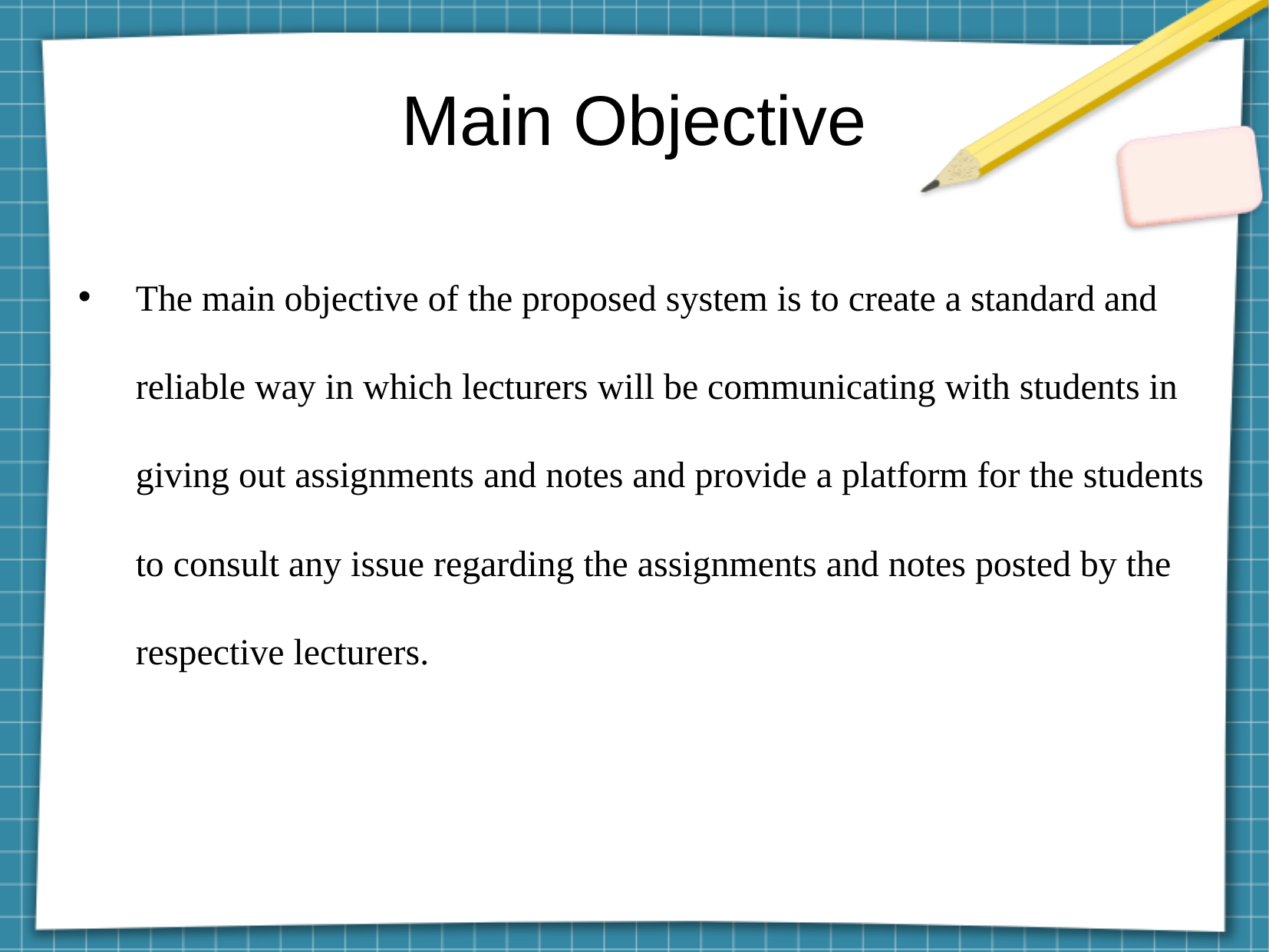

Main Objective
The main objective of the proposed system is to create a standard and reliable way in which lecturers will be communicating with students in giving out assignments and notes and provide a platform for the students to consult any issue regarding the assignments and notes posted by the respective lecturers.